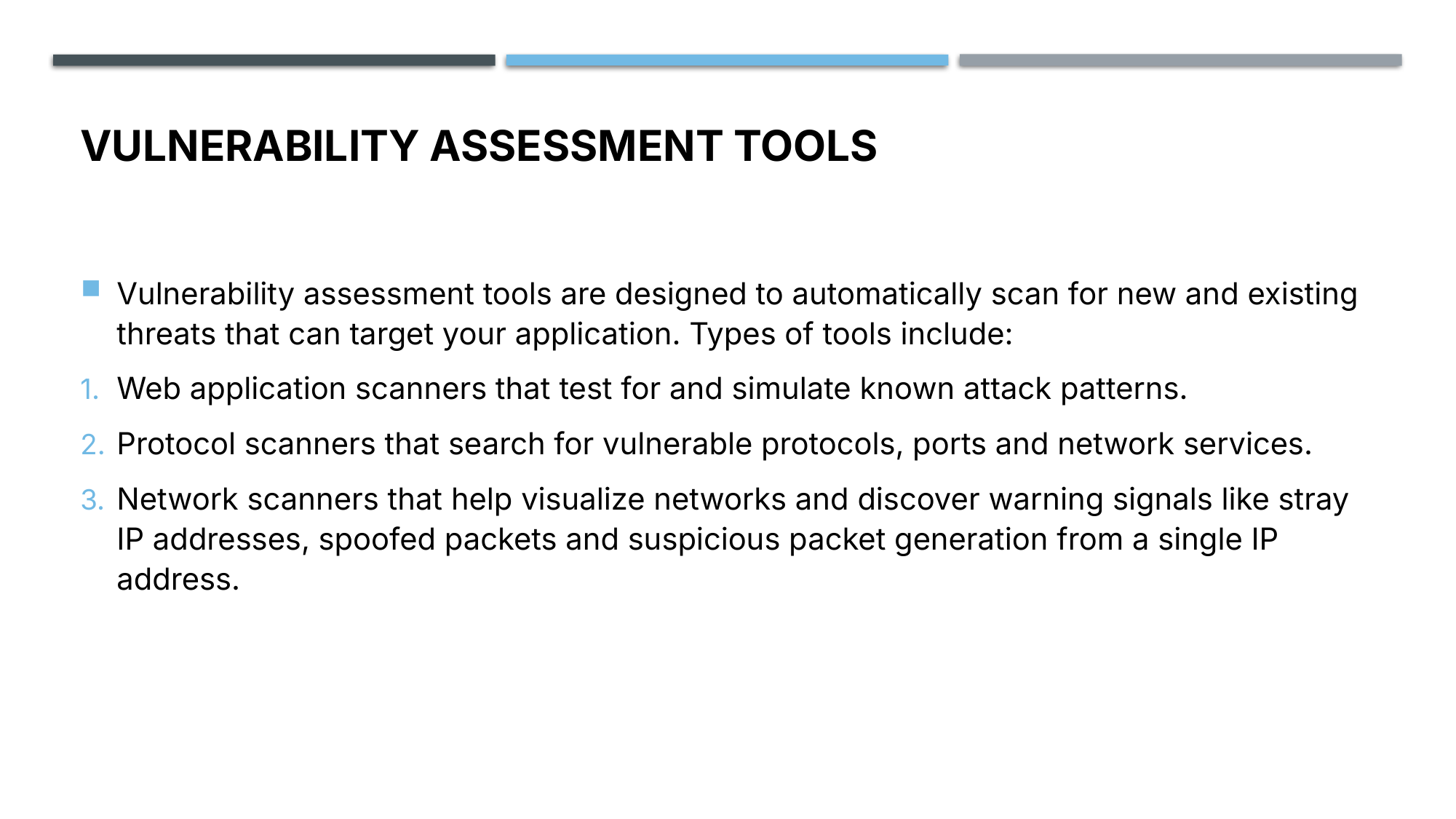

# Vulnerability assessment tools
Vulnerability assessment tools are designed to automatically scan for new and existing threats that can target your application. Types of tools include:
Web application scanners that test for and simulate known attack patterns.
Protocol scanners that search for vulnerable protocols, ports and network services.
Network scanners that help visualize networks and discover warning signals like stray IP addresses, spoofed packets and suspicious packet generation from a single IP address.